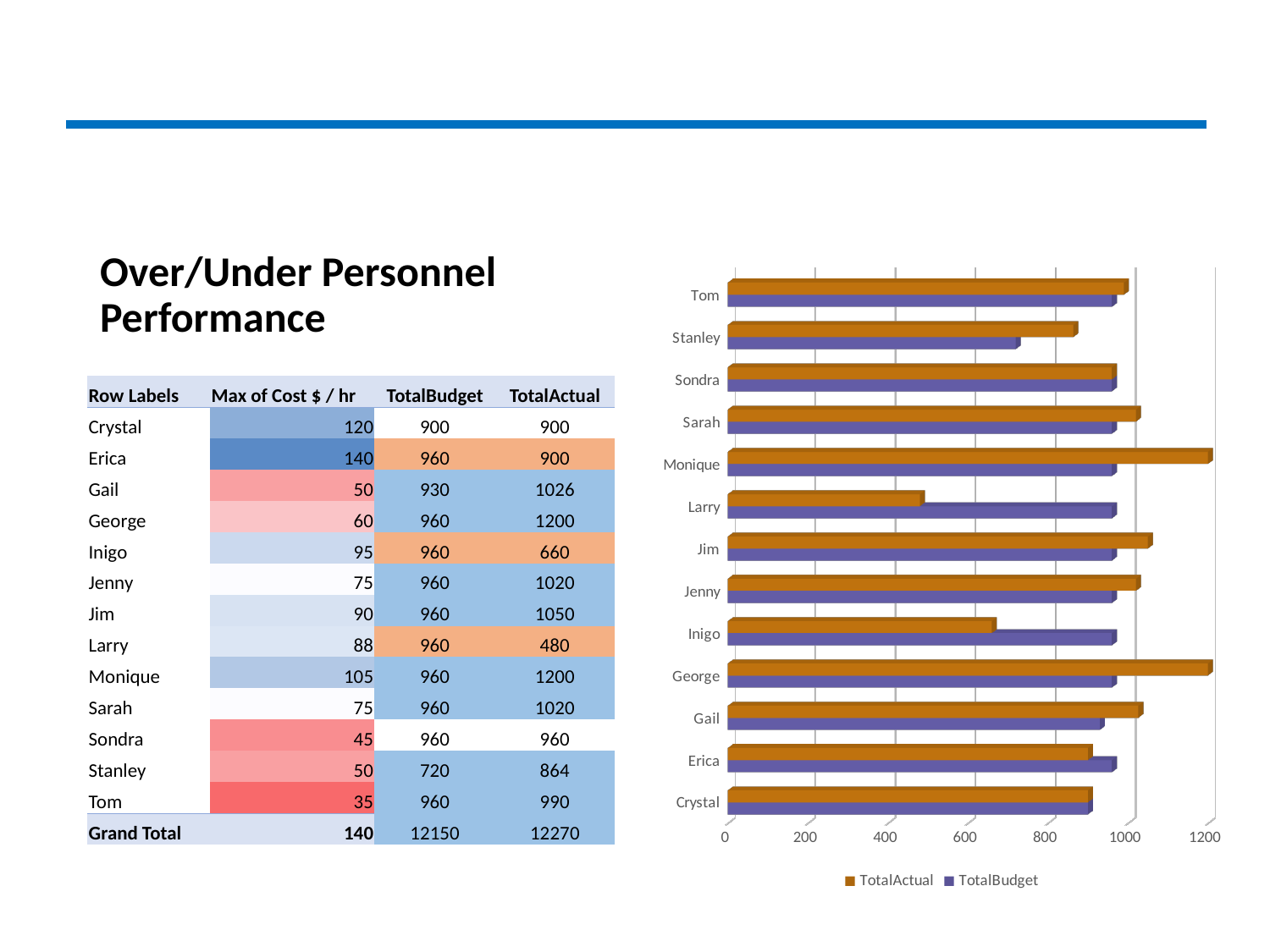

Over/Under Personnel Performance

[unsupported chart]

| Row Labels | Max of Cost $ / hr | TotalBudget | TotalActual |
| --- | --- | --- | --- |
| Crystal | 120 | 900 | 900 |
| Erica | 140 | 960 | 900 |
| Gail | 50 | 930 | 1026 |
| George | 60 | 960 | 1200 |
| Inigo | 95 | 960 | 660 |
| Jenny | 75 | 960 | 1020 |
| Jim | 90 | 960 | 1050 |
| Larry | 88 | 960 | 480 |
| Monique | 105 | 960 | 1200 |
| Sarah | 75 | 960 | 1020 |
| Sondra | 45 | 960 | 960 |
| Stanley | 50 | 720 | 864 |
| Tom | 35 | 960 | 990 |
| Grand Total | 140 | 12150 | 12270 |